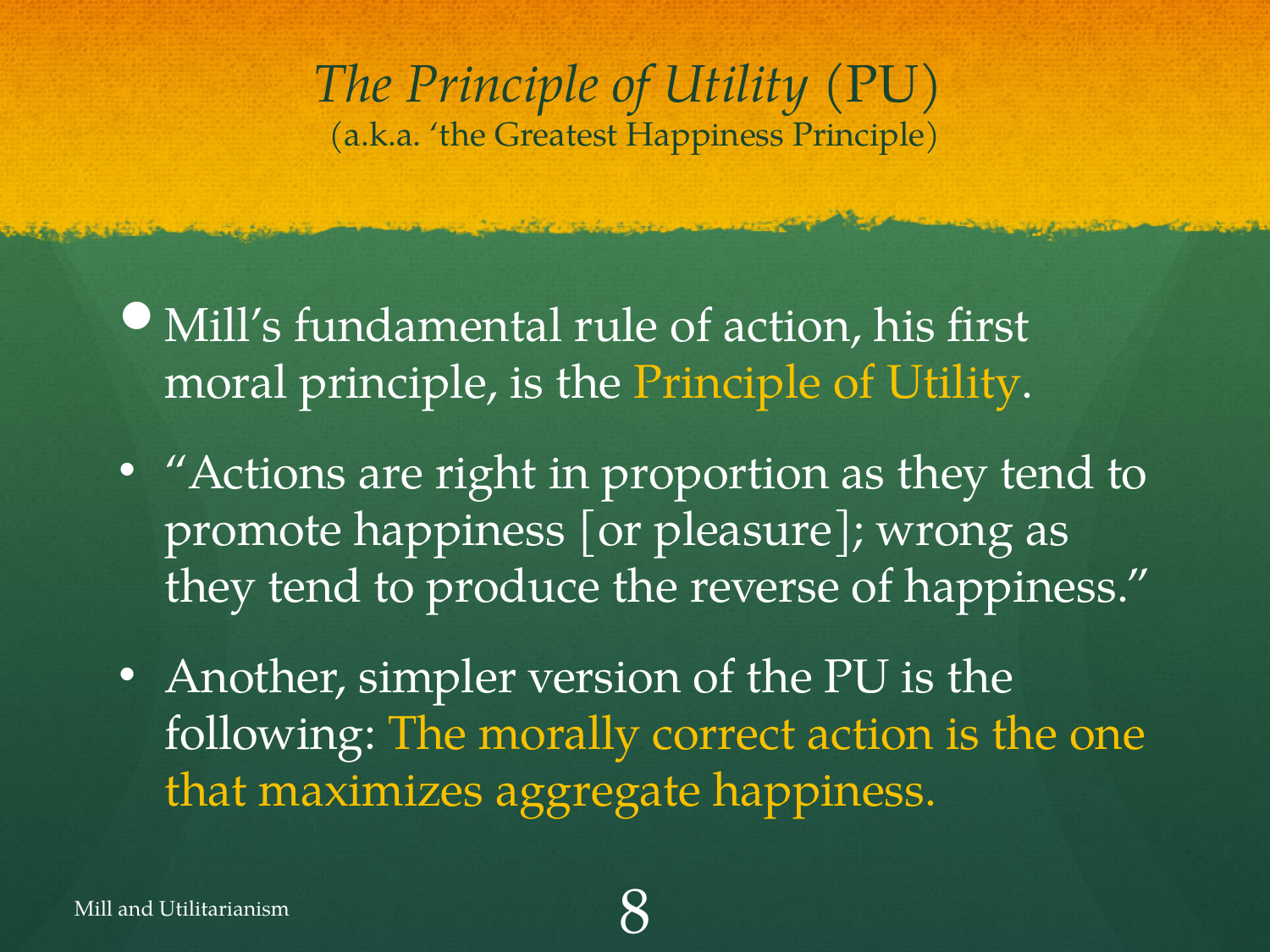

# The Principle of Utility (PU) (a.k.a. ‘the Greatest Happiness Principle)
Mill’s fundamental rule of action, his first moral principle, is the Principle of Utility.
“Actions are right in proportion as they tend to promote happiness [or pleasure]; wrong as they tend to produce the reverse of happiness.”
Another, simpler version of the PU is the following: The morally correct action is the one that maximizes aggregate happiness.

Mill and Utilitarianism
8